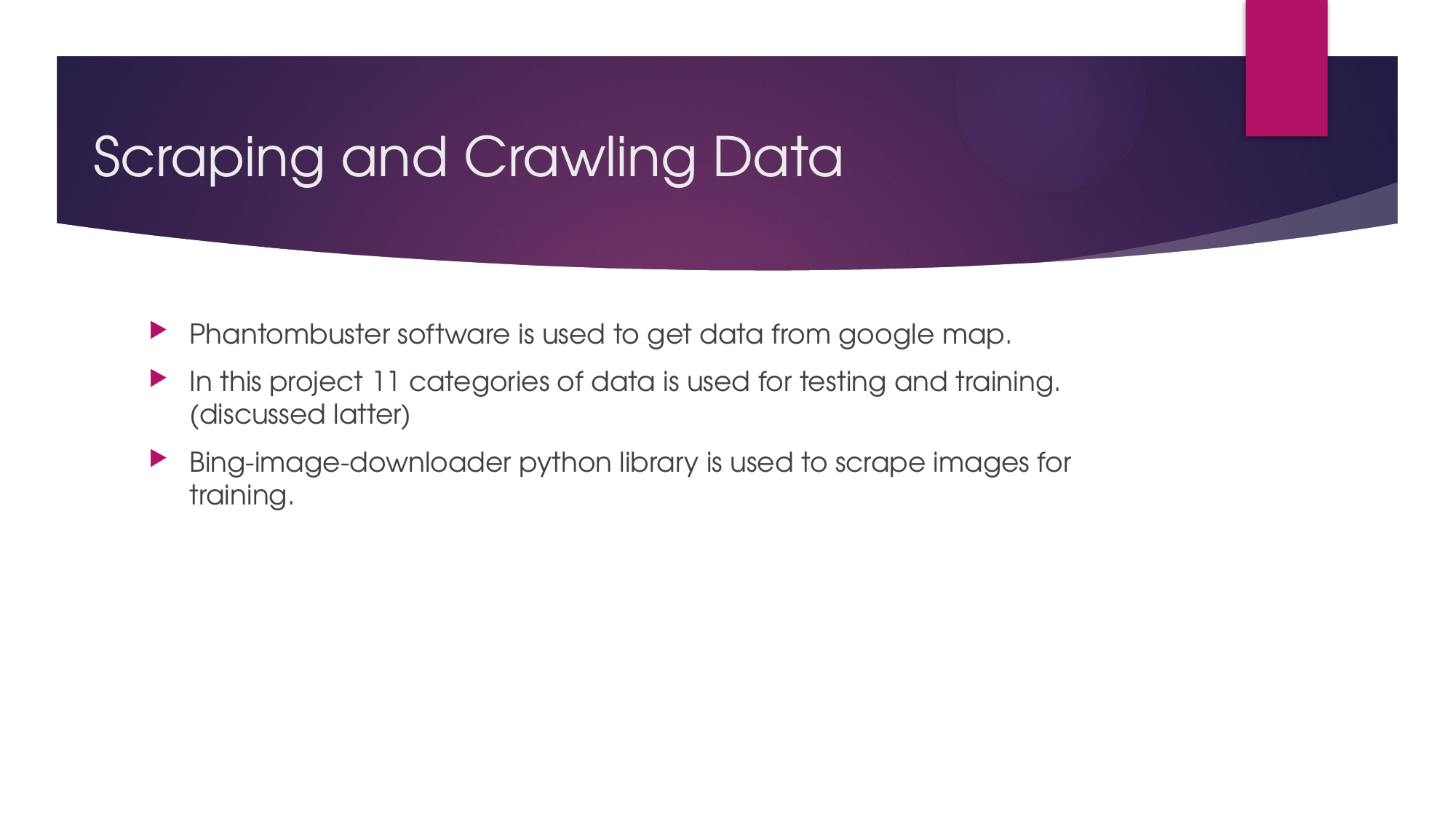

# Scraping and Crawling Data
Phantombuster software is used to get data from google map.
In this project 11 categories of data is used for testing and training. (discussed latter)
Bing-image-downloader python library is used to scrape images for training.